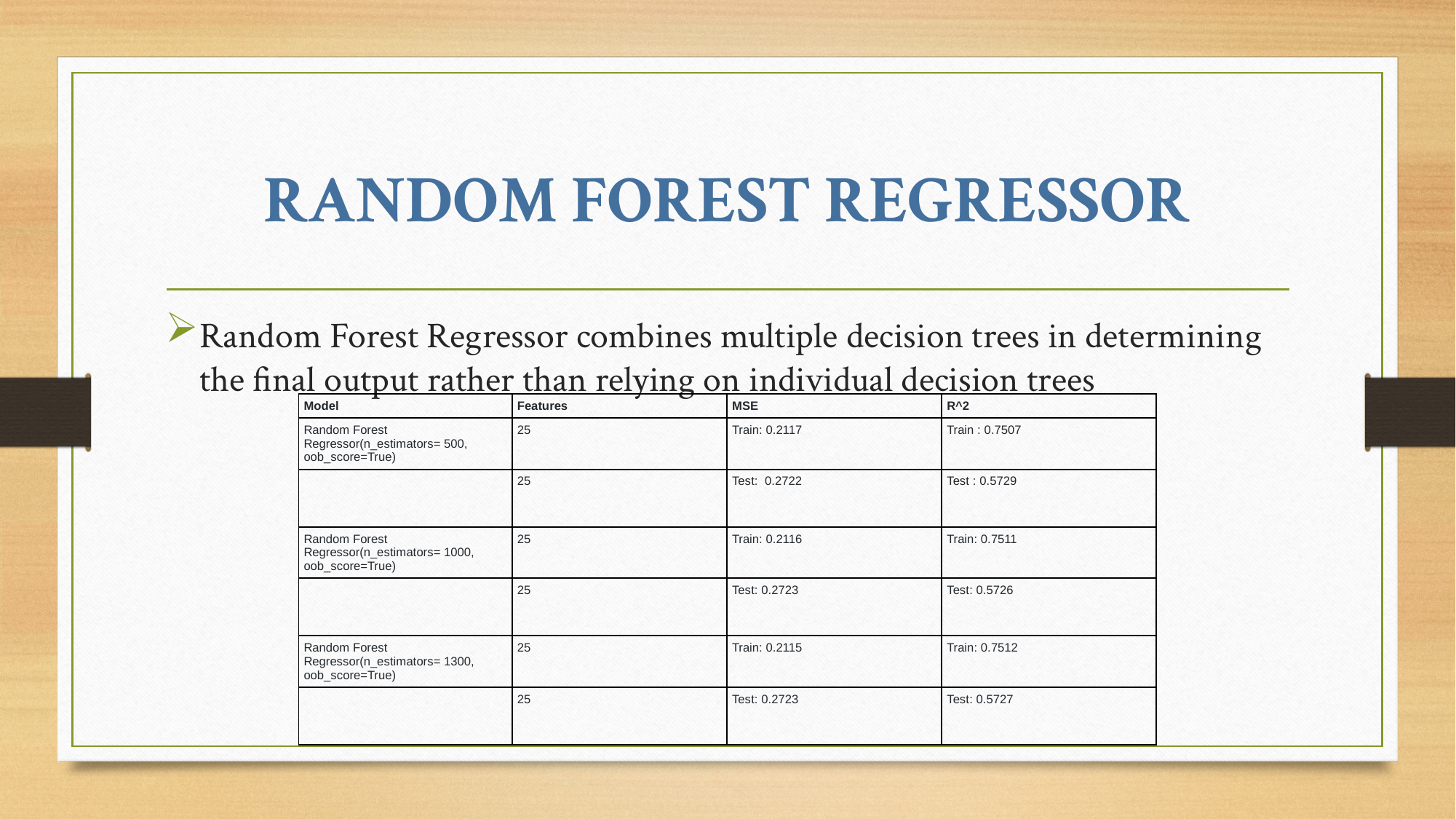

# RANDOM FOREST REGRESSOR
Random Forest Regressor combines multiple decision trees in determining the final output rather than relying on individual decision trees

| Model | Features | MSE | R^2 |
| --- | --- | --- | --- |
| Random Forest Regressor(n\_estimators= 500, oob\_score=True) | 25 | Train: 0.2117 | Train : 0.7507 |
|  | 25 | Test:  0.2722 | Test : 0.5729 |
| Random Forest Regressor(n\_estimators= 1000, oob\_score=True) | 25 | Train: 0.2116 | Train: 0.7511 |
|  | 25 | Test: 0.2723 | Test: 0.5726 |
| Random Forest Regressor(n\_estimators= 1300, oob\_score=True) | 25 | Train: 0.2115 | Train: 0.7512 |
|  | 25 | Test: 0.2723 | Test: 0.5727 |